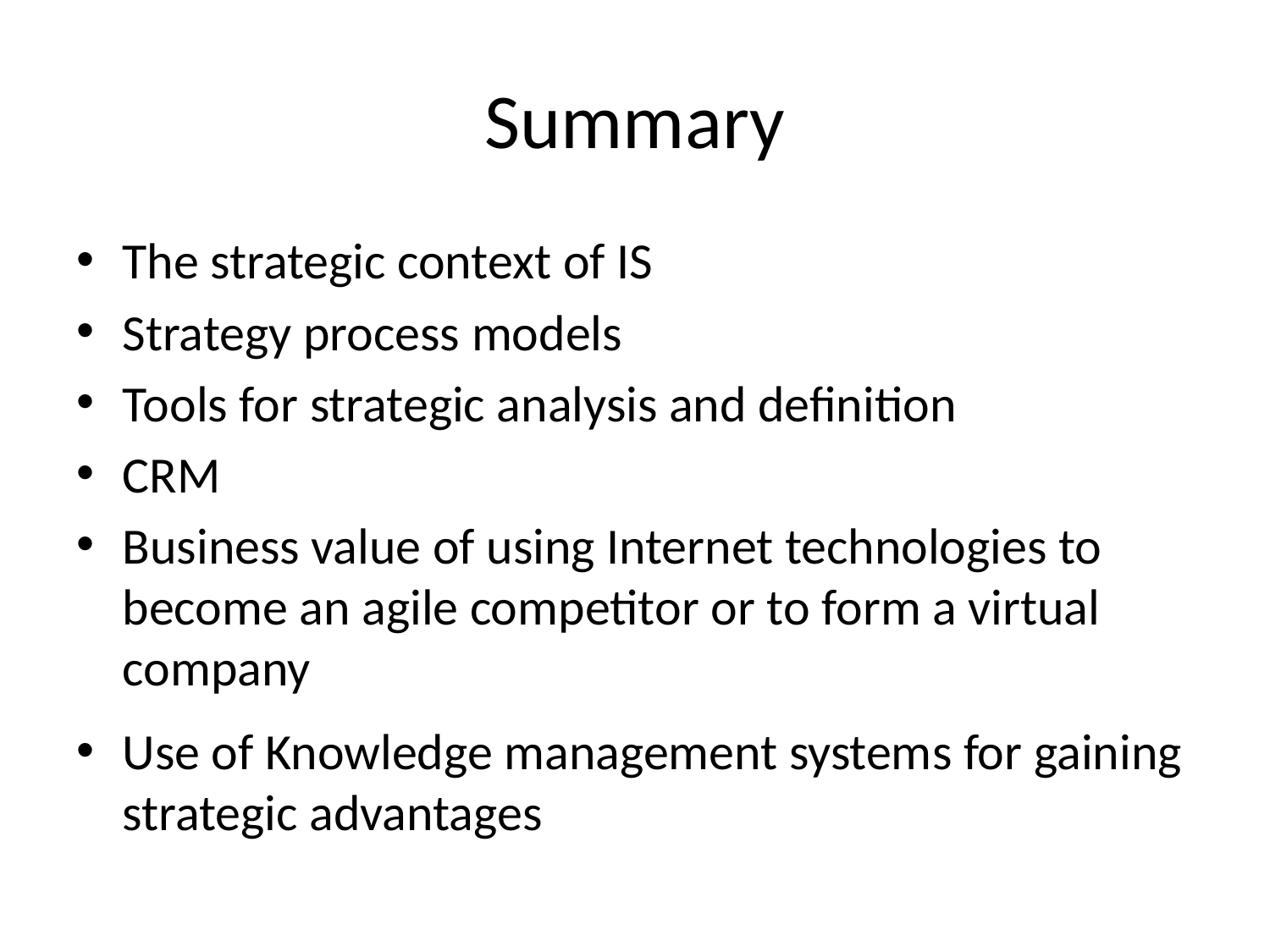

# Summary
The strategic context of IS
Strategy process models
Tools for strategic analysis and definition
CRM
Business value of using Internet technologies to become an agile competitor or to form a virtual company
Use of Knowledge management systems for gaining strategic advantages